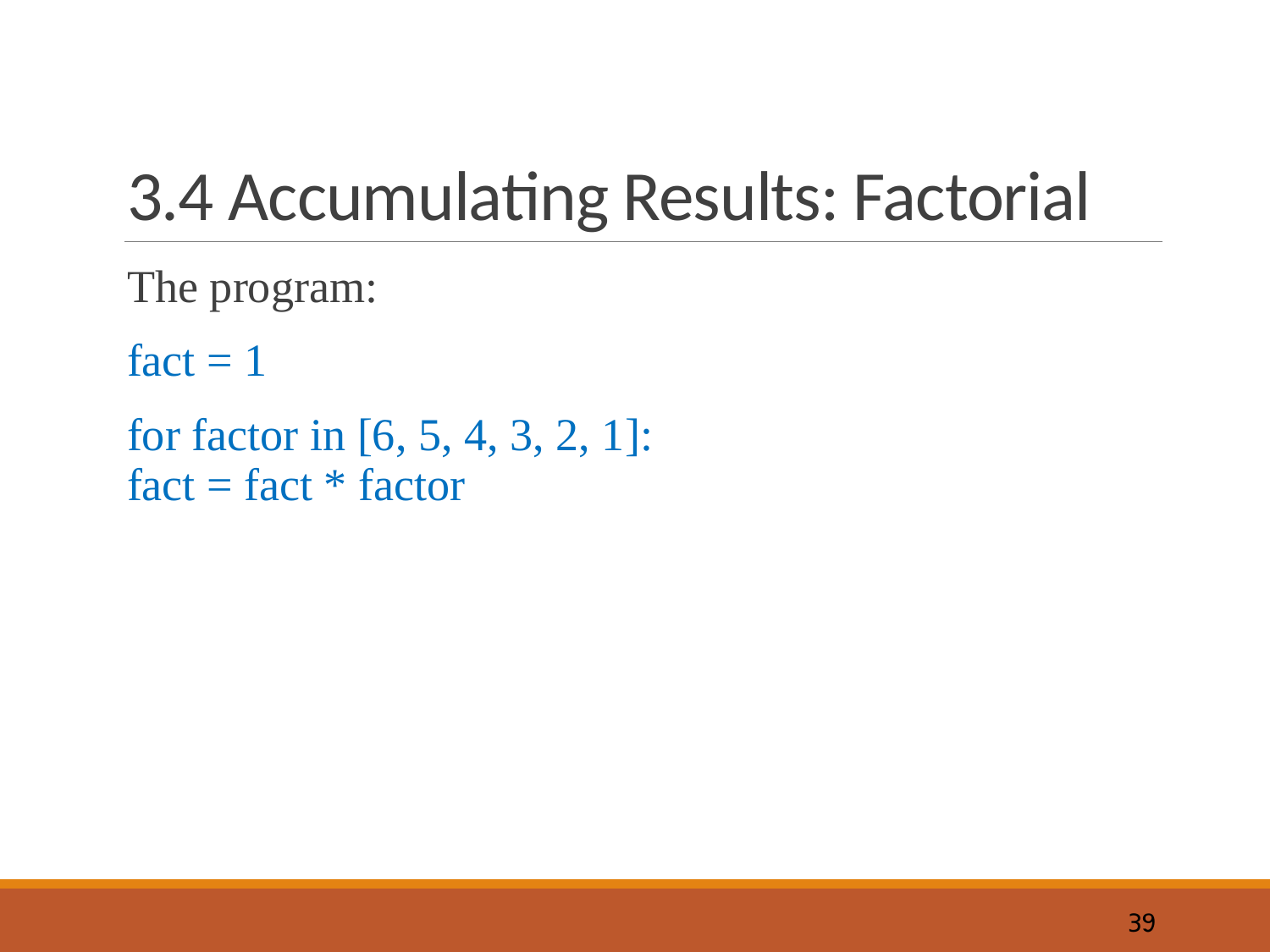

# 3.4 Accumulating Results: Factorial
The program:
fact = 1
for factor in [6, 5, 4, 3, 2, 1]:
fact = fact * factor

39